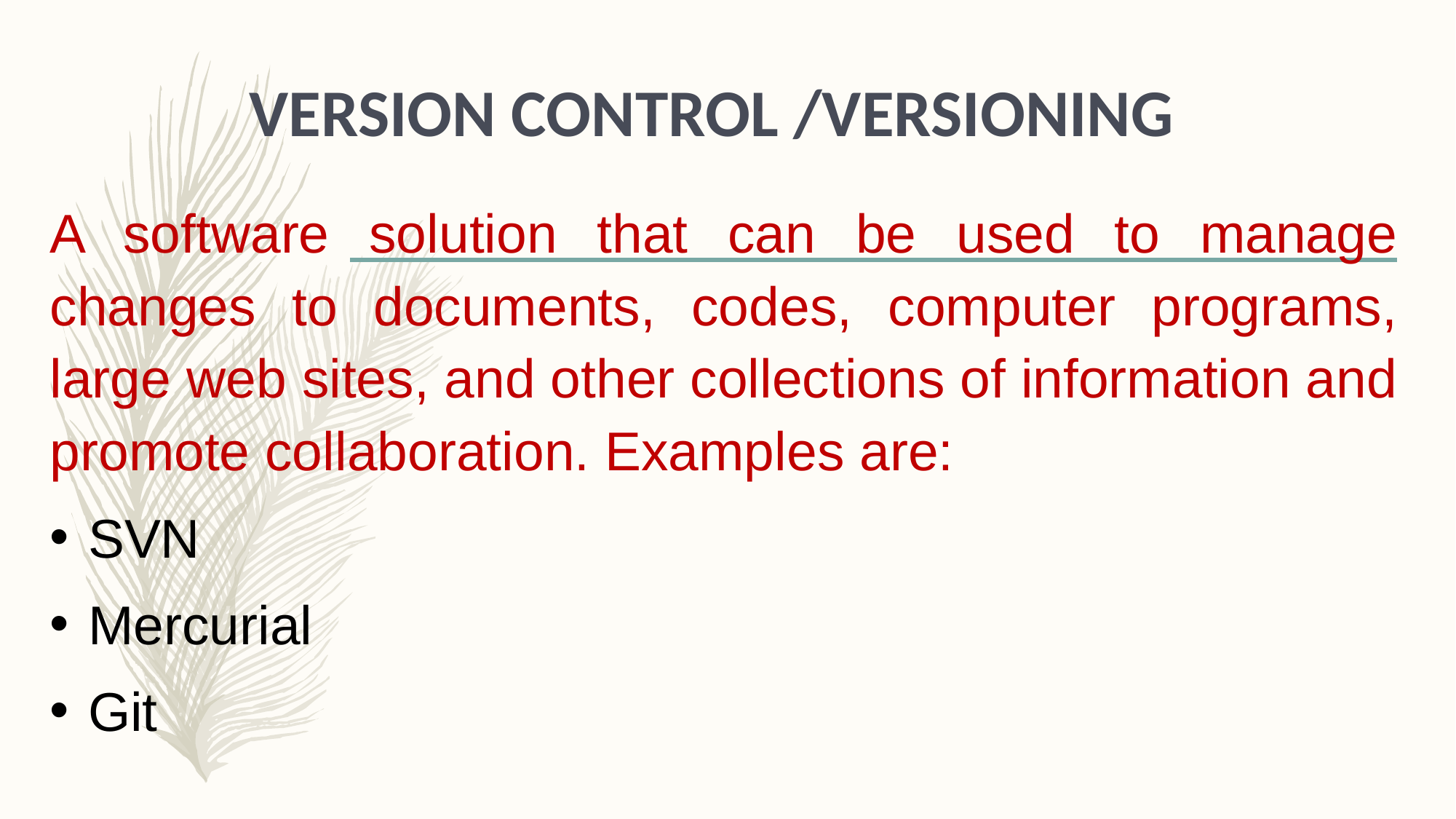

# VERSION CONTROL /VERSIONING
A software solution that can be used to manage changes to documents, codes, computer programs, large web sites, and other collections of information and promote collaboration. Examples are:
SVN
Mercurial
Git